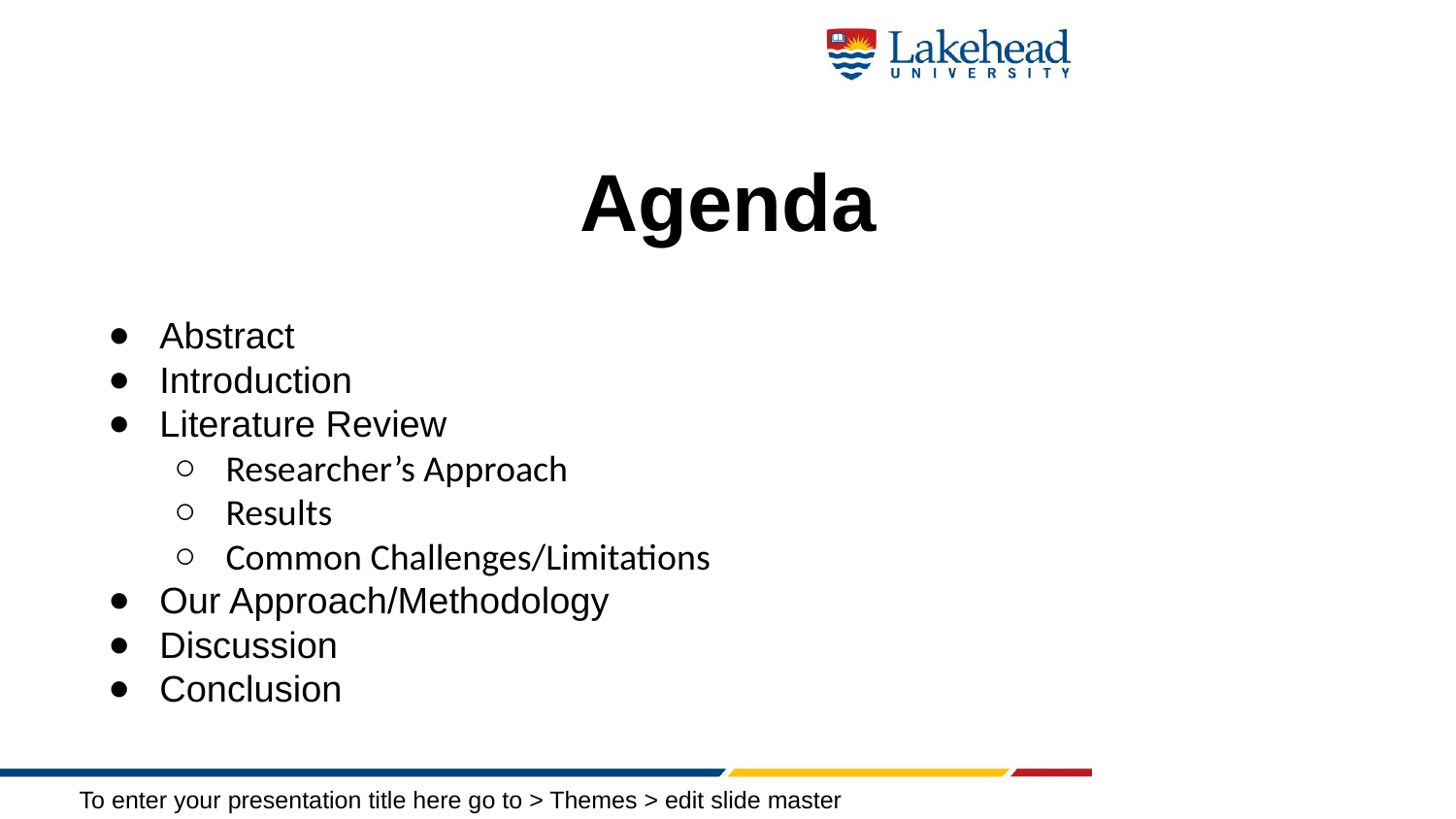

# Agenda
Abstract
Introduction
Literature Review
Researcher’s Approach
Results
Common Challenges/Limitations
Our Approach/Methodology
Discussion
Conclusion